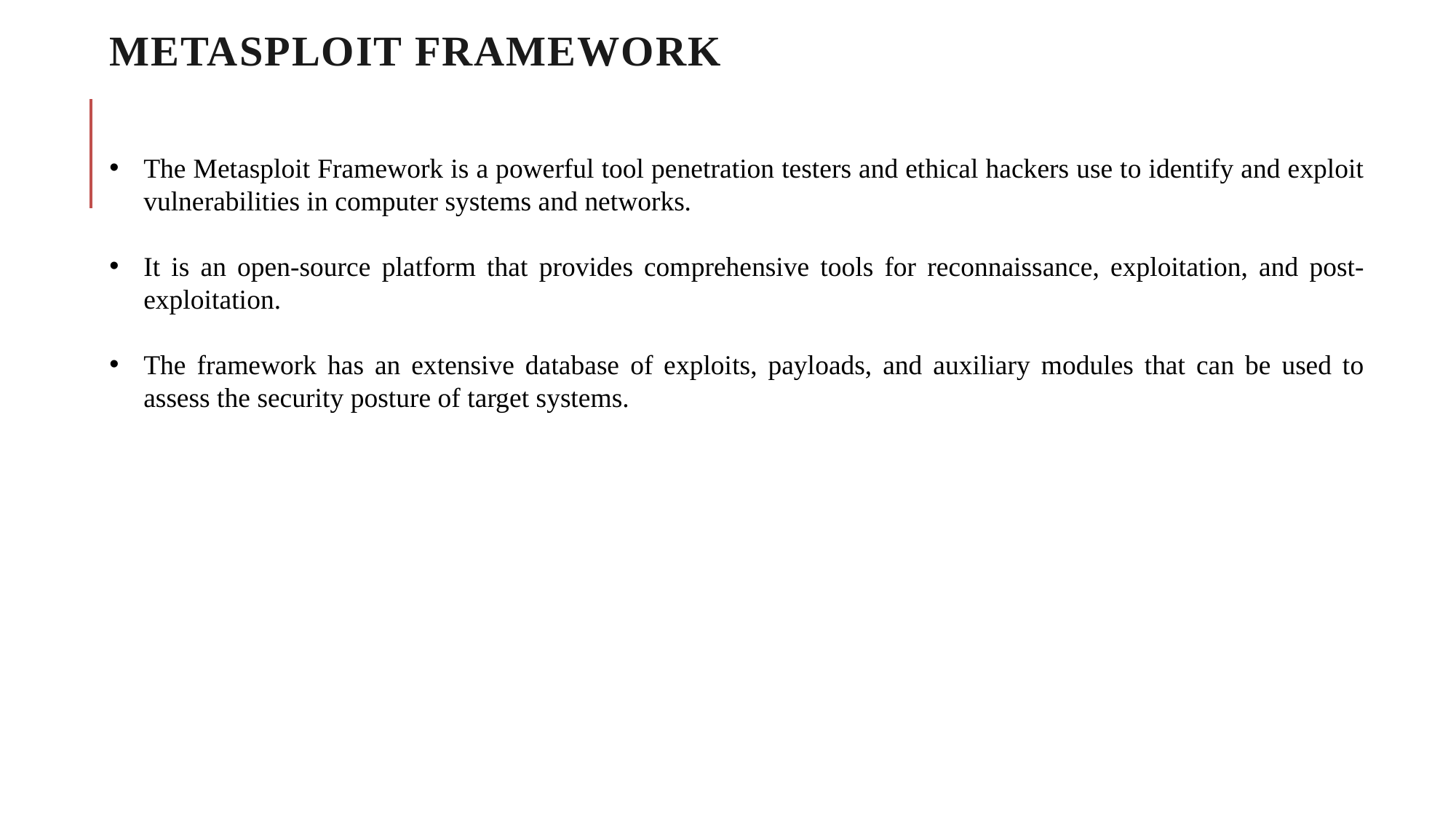

# Metasploit Framework
The Metasploit Framework is a powerful tool penetration testers and ethical hackers use to identify and exploit vulnerabilities in computer systems and networks.

It is an open-source platform that provides comprehensive tools for reconnaissance, exploitation, and post-exploitation.

The framework has an extensive database of exploits, payloads, and auxiliary modules that can be used to assess the security posture of target systems.